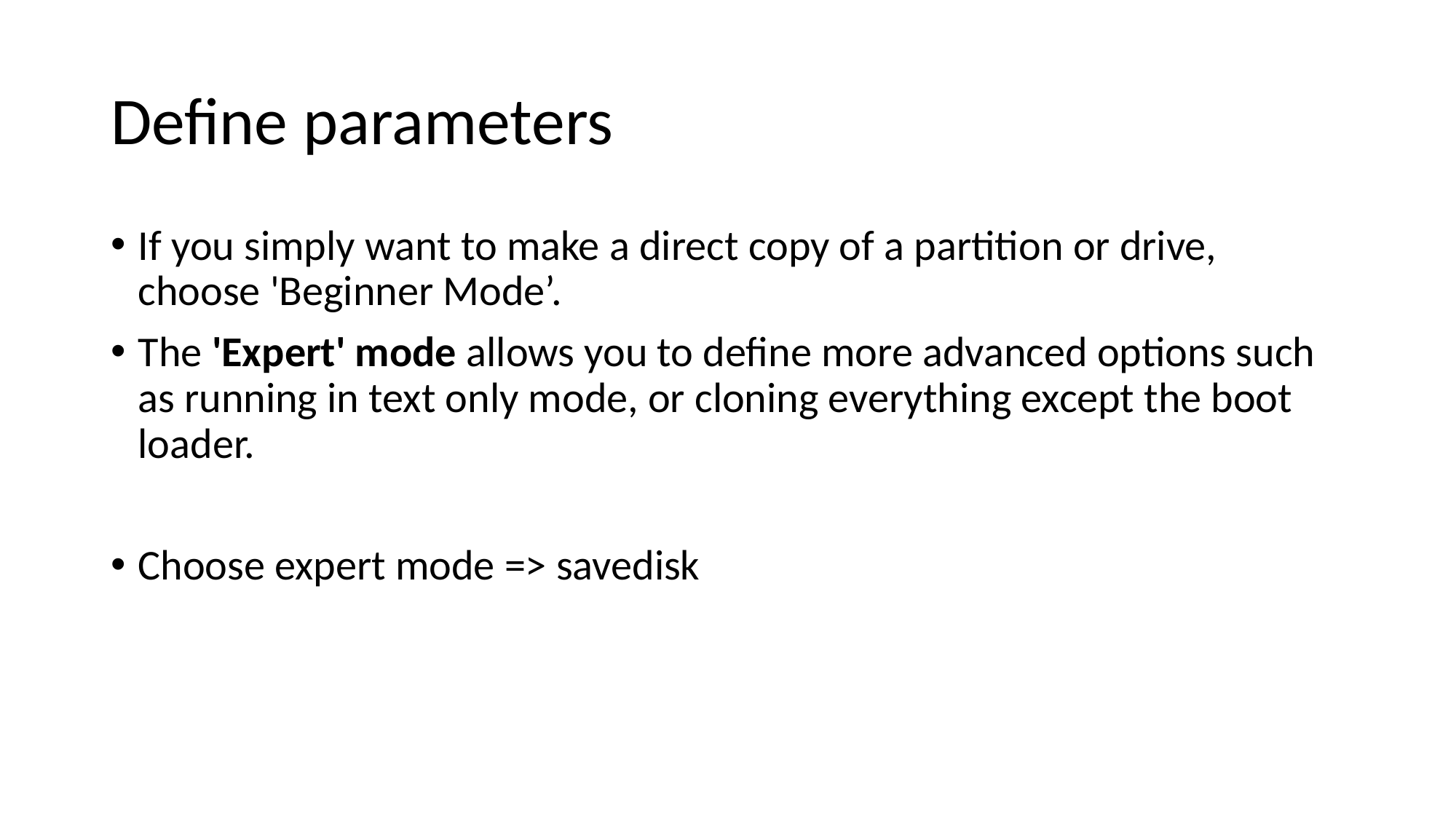

Define parameters
If you simply want to make a direct copy of a partition or drive, choose 'Beginner Mode’.
The 'Expert' mode allows you to define more advanced options such as running in text only mode, or cloning everything except the boot loader.

Choose expert mode => savedisk